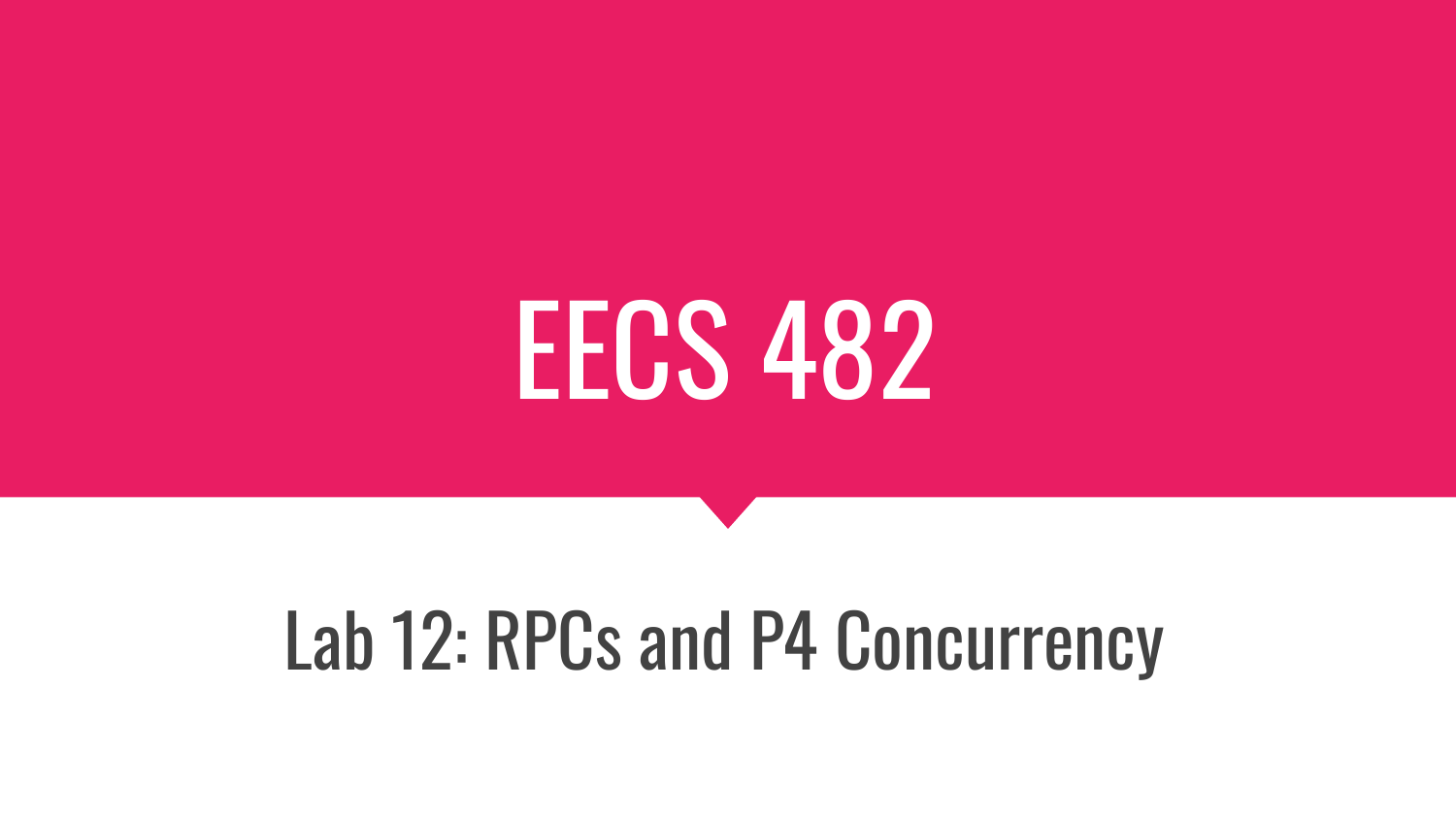

# EECS 482
Lab 12: RPCs and P4 Concurrency